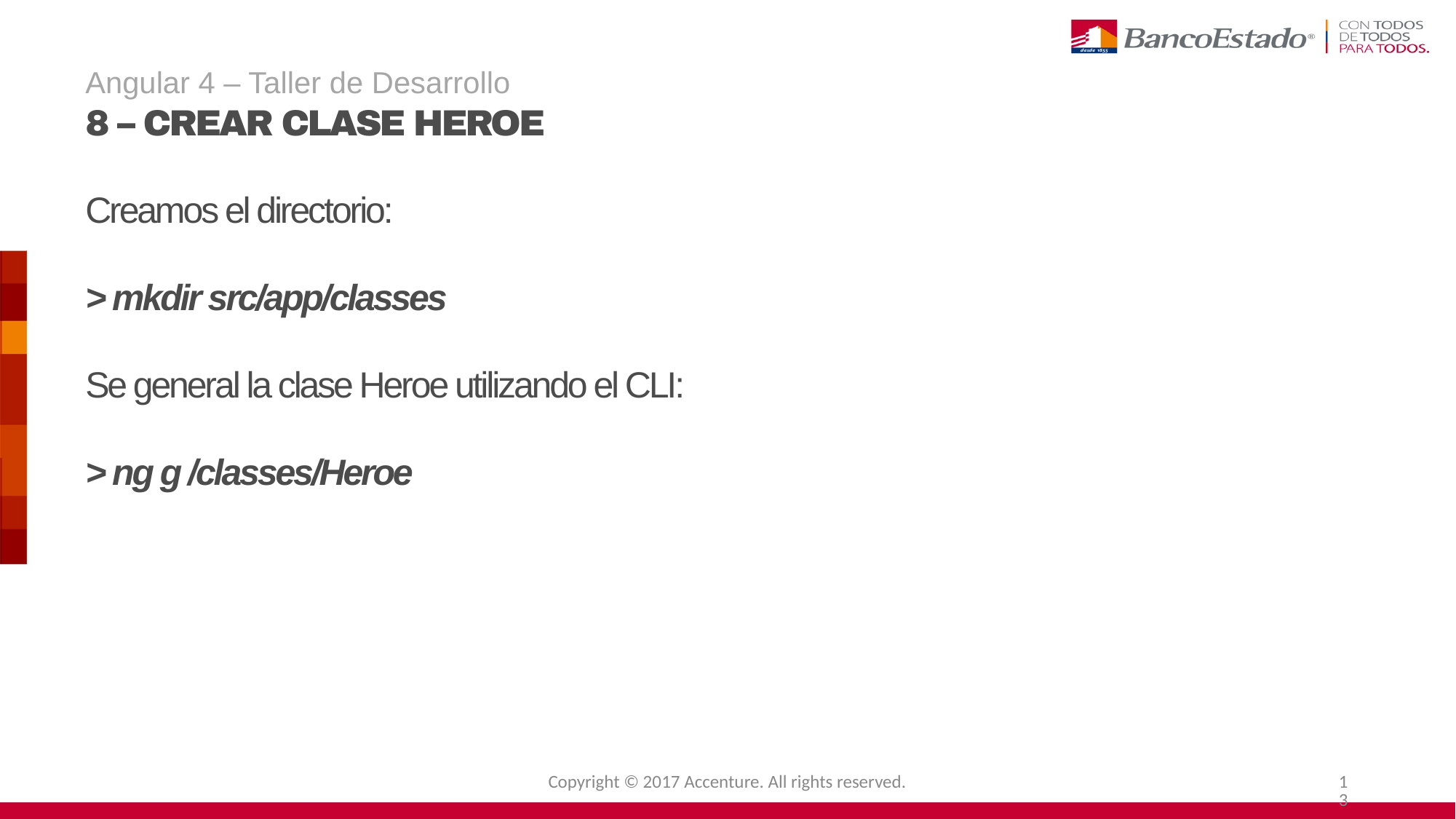

Angular 4 – Taller de Desarrollo
8 – CREAR CLASE heroe

Creamos el directorio:

> mkdir src/app/classes

Se general la clase Heroe utilizando el CLI:

> ng g /classes/Heroe

Copyright © 2017 Accenture. All rights reserved.
13